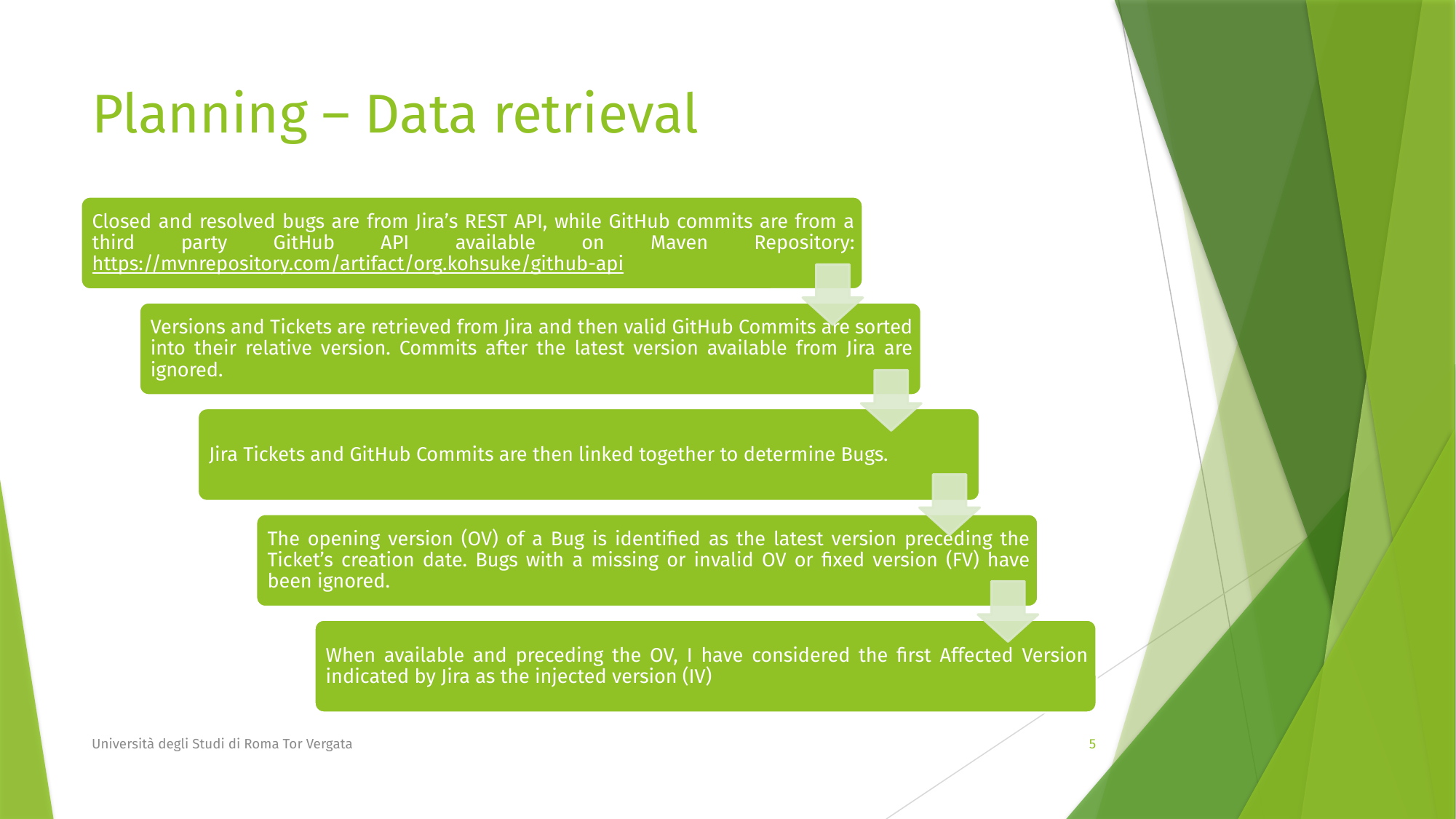

# Planning – Data retrieval
Closed and resolved bugs are from Jira’s REST API, while GitHub commits are from a third party GitHub API available on Maven Repository: https://mvnrepository.com/artifact/org.kohsuke/github-api
Versions and Tickets are retrieved from Jira and then valid GitHub Commits are sorted into their relative version. Commits after the latest version available from Jira are ignored.
Jira Tickets and GitHub Commits are then linked together to determine Bugs.
The opening version (OV) of a Bug is identified as the latest version preceding the Ticket’s creation date. Bugs with a missing or invalid OV or fixed version (FV) have been ignored.
When available and preceding the OV, I have considered the first Affected Version indicated by Jira as the injected version (IV)

Università degli Studi di Roma Tor Vergata
5